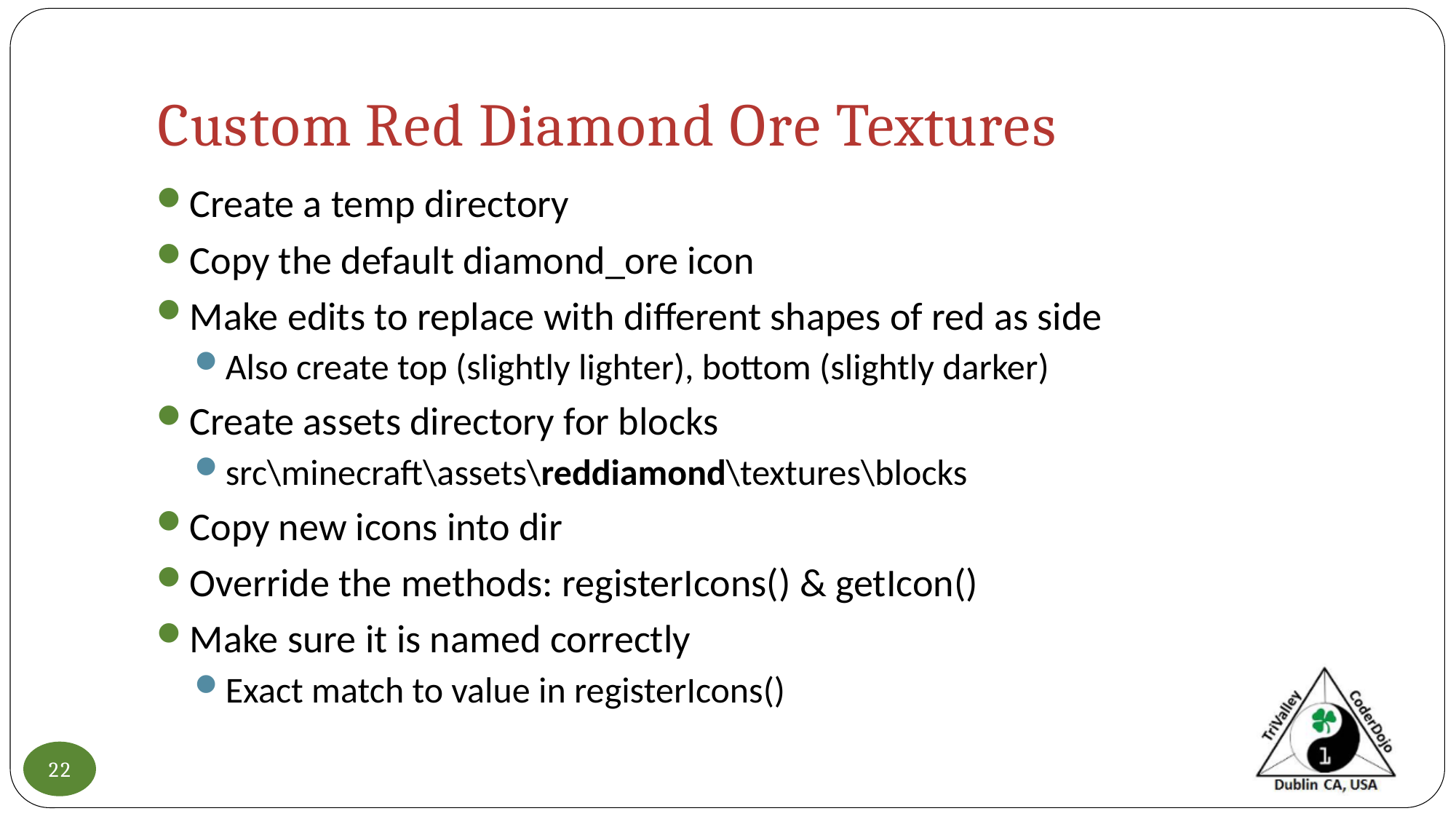

# Custom Red Diamond Ore Textures
Create a temp directory
Copy the default diamond_ore icon
Make edits to replace with different shapes of red as side
Also create top (slightly lighter), bottom (slightly darker)
Create assets directory for blocks
src\minecraft\assets\reddiamond\textures\blocks
Copy new icons into dir
Override the methods: registerIcons() & getIcon()
Make sure it is named correctly
Exact match to value in registerIcons()

22